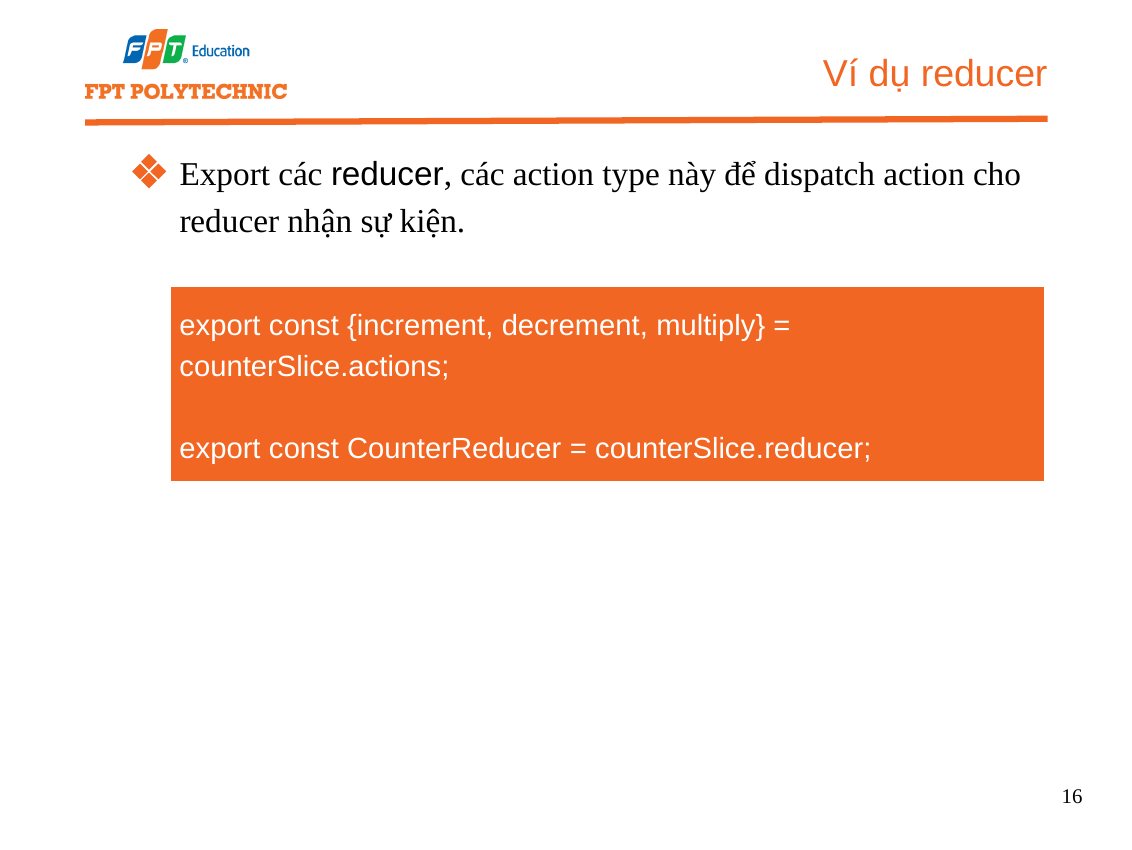

Ví dụ reducer

Export các reducer, các action type này để dispatch action cho reducer nhận sự kiện.

export const {increment, decrement, multiply} = counterSlice.actions;

export const CounterReducer = counterSlice.reducer;
16